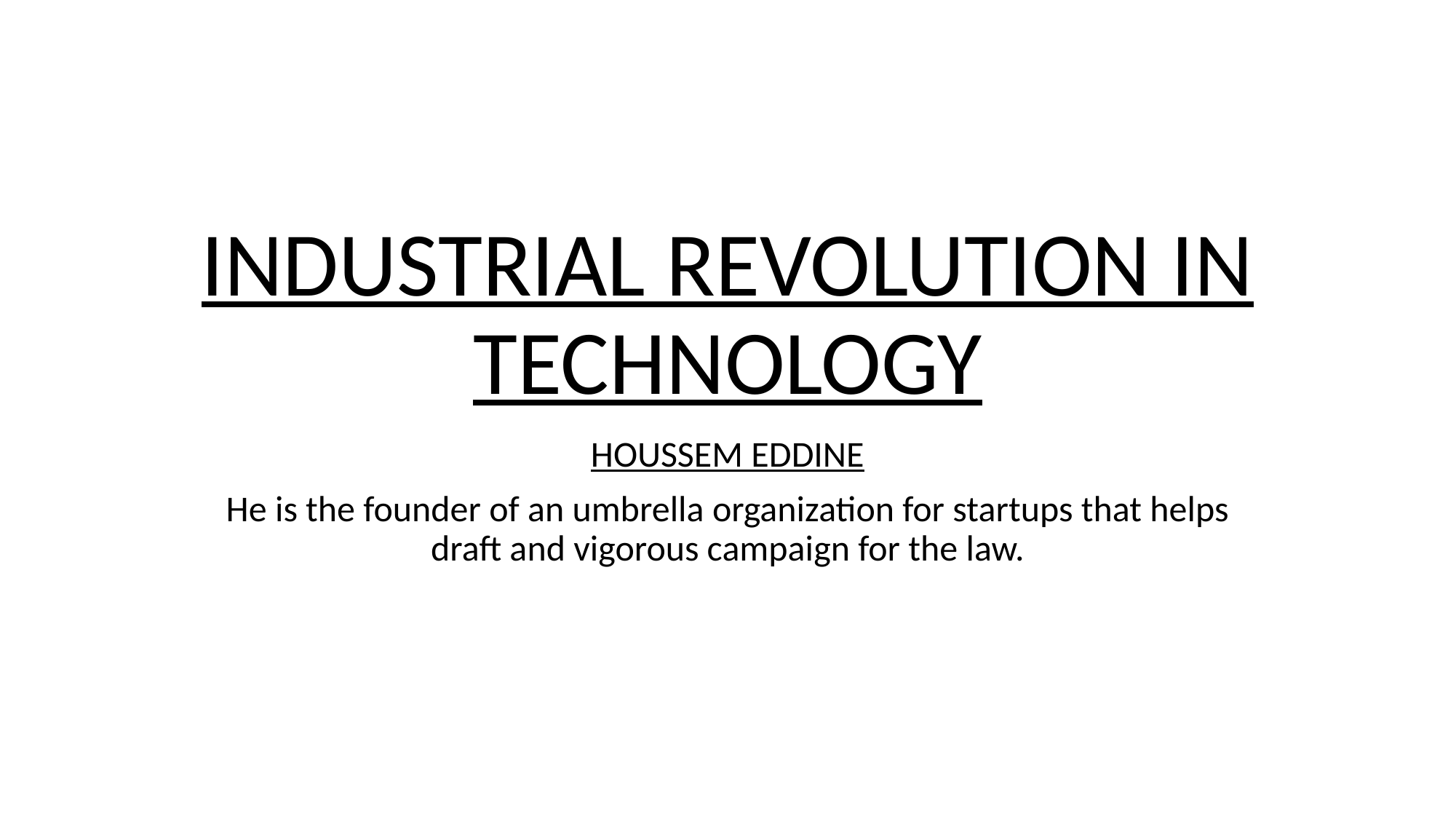

# INDUSTRIAL REVOLUTION IN TECHNOLOGY
HOUSSEM EDDINE
He is the founder of an umbrella organization for startups that helps draft and vigorous campaign for the law.